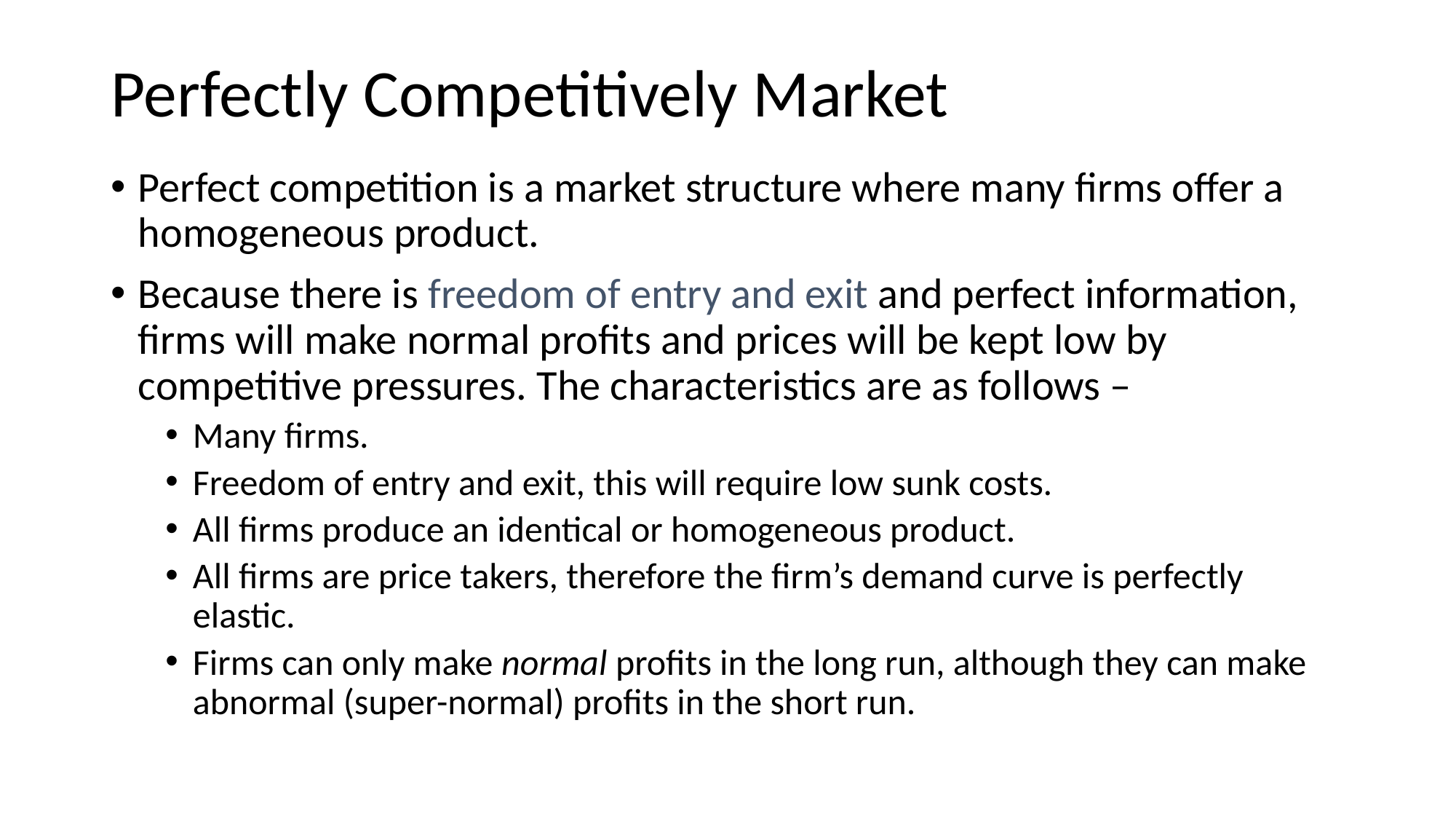

# Perfectly Competitively Market
Perfect competition is a market structure where many firms offer a homogeneous product.
Because there is freedom of entry and exit and perfect information, firms will make normal profits and prices will be kept low by competitive pressures. The characteristics are as follows –
Many firms.
Freedom of entry and exit, this will require low sunk costs.
All firms produce an identical or homogeneous product.
All firms are price takers, therefore the firm’s demand curve is perfectly elastic.
Firms can only make normal profits in the long run, although they can make abnormal (super-normal) profits in the short run.